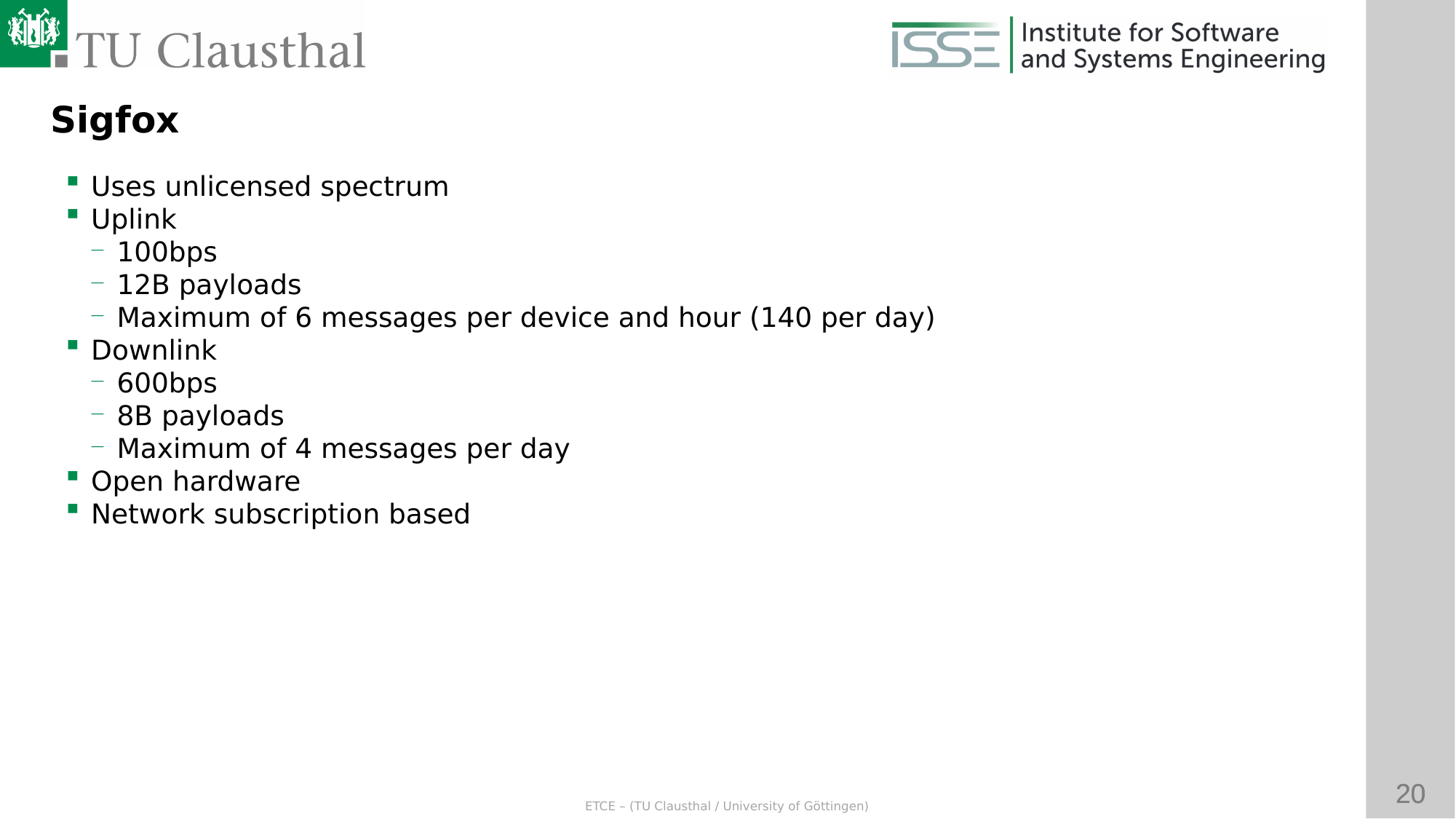

Sigfox
Uses unlicensed spectrum
Uplink
100bps
12B payloads
Maximum of 6 messages per device and hour (140 per day)
Downlink
600bps
8B payloads
Maximum of 4 messages per day
Open hardware
Network subscription based